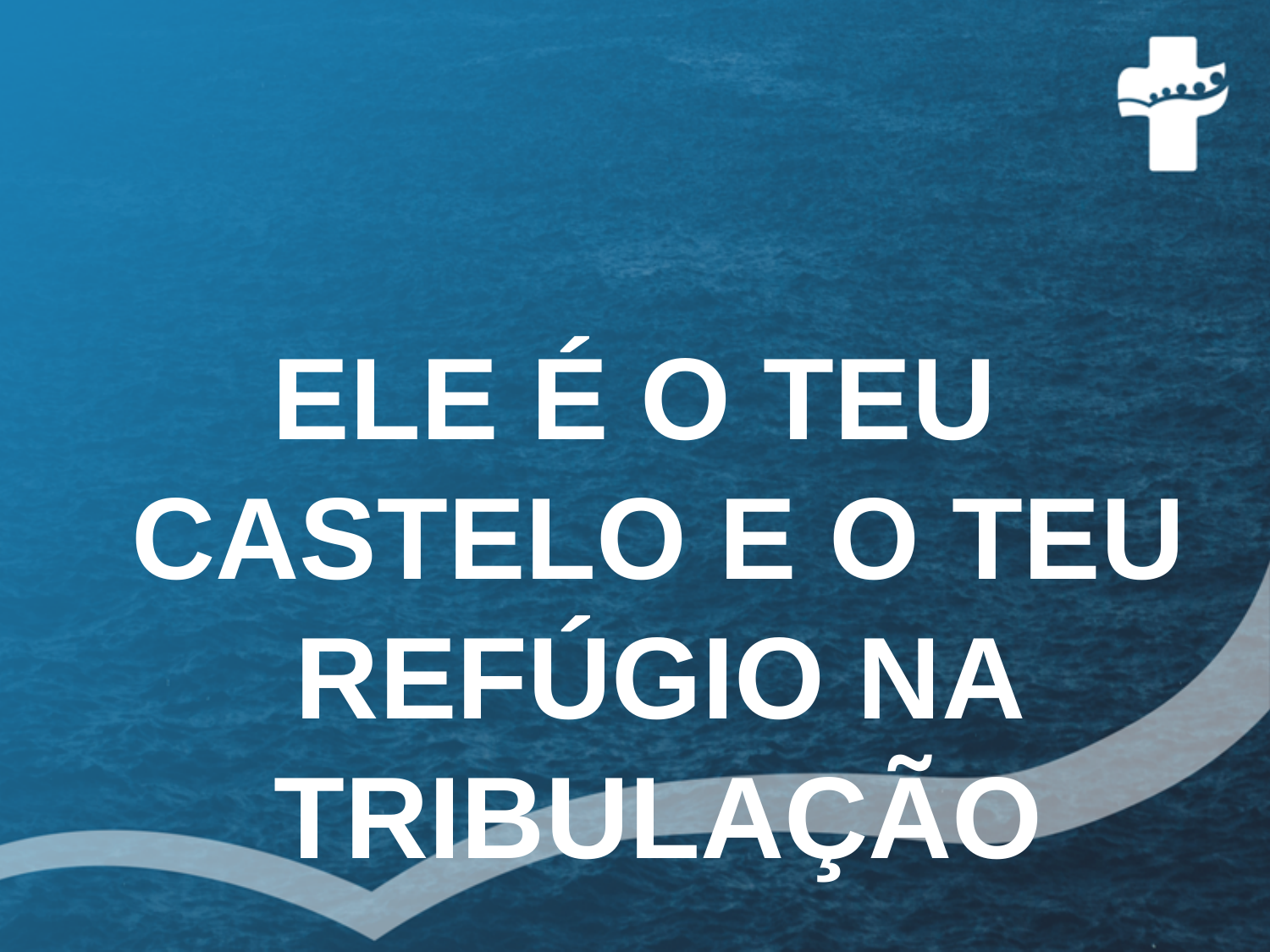

ELE É O TEU CASTELO E O TEU REFÚGIO NA TRIBULAÇÃO